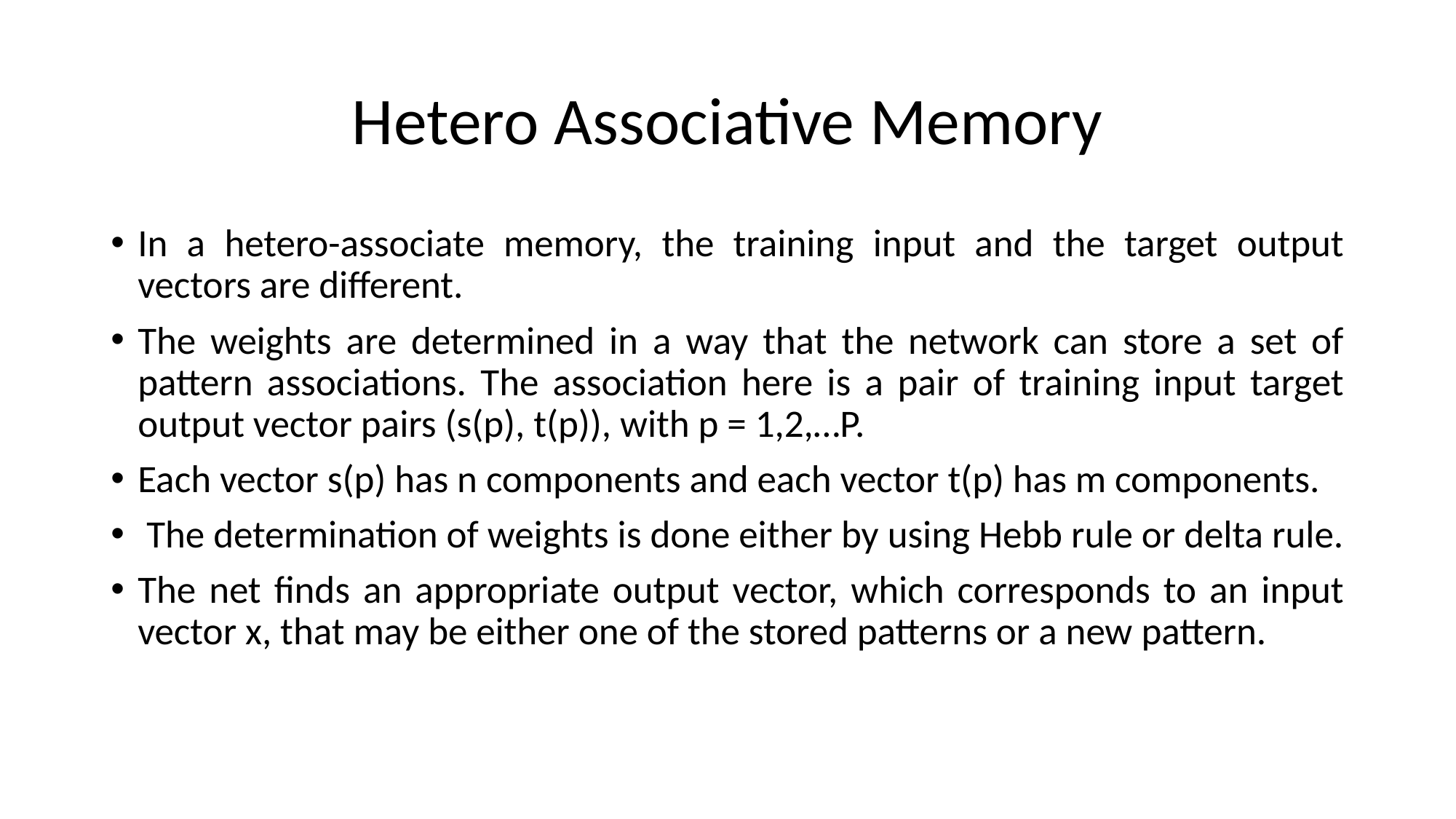

# Hetero Associative Memory
In a hetero-associate memory, the training input and the target output vectors are different.
The weights are determined in a way that the network can store a set of pattern associations. The association here is a pair of training input target output vector pairs (s(p), t(p)), with p = 1,2,…P.
Each vector s(p) has n components and each vector t(p) has m components.
 The determination of weights is done either by using Hebb rule or delta rule.
The net finds an appropriate output vector, which corresponds to an input vector x, that may be either one of the stored patterns or a new pattern.